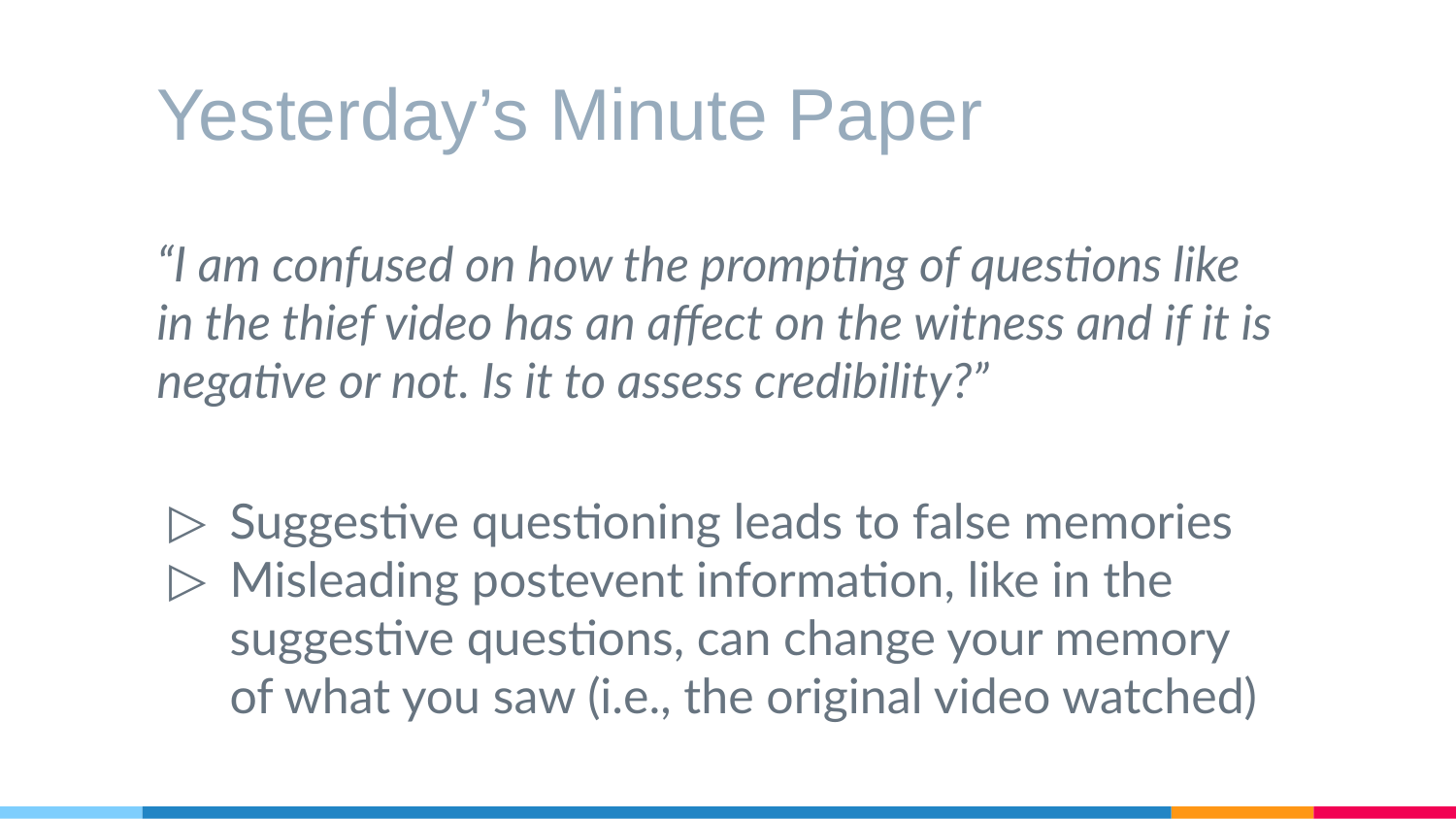

# Yesterday’s Minute Paper
“I am confused on how the prompting of questions like in the thief video has an affect on the witness and if it is negative or not. Is it to assess credibility?”

Suggestive questioning leads to false memories
Misleading postevent information, like in the suggestive questions, can change your memory of what you saw (i.e., the original video watched)